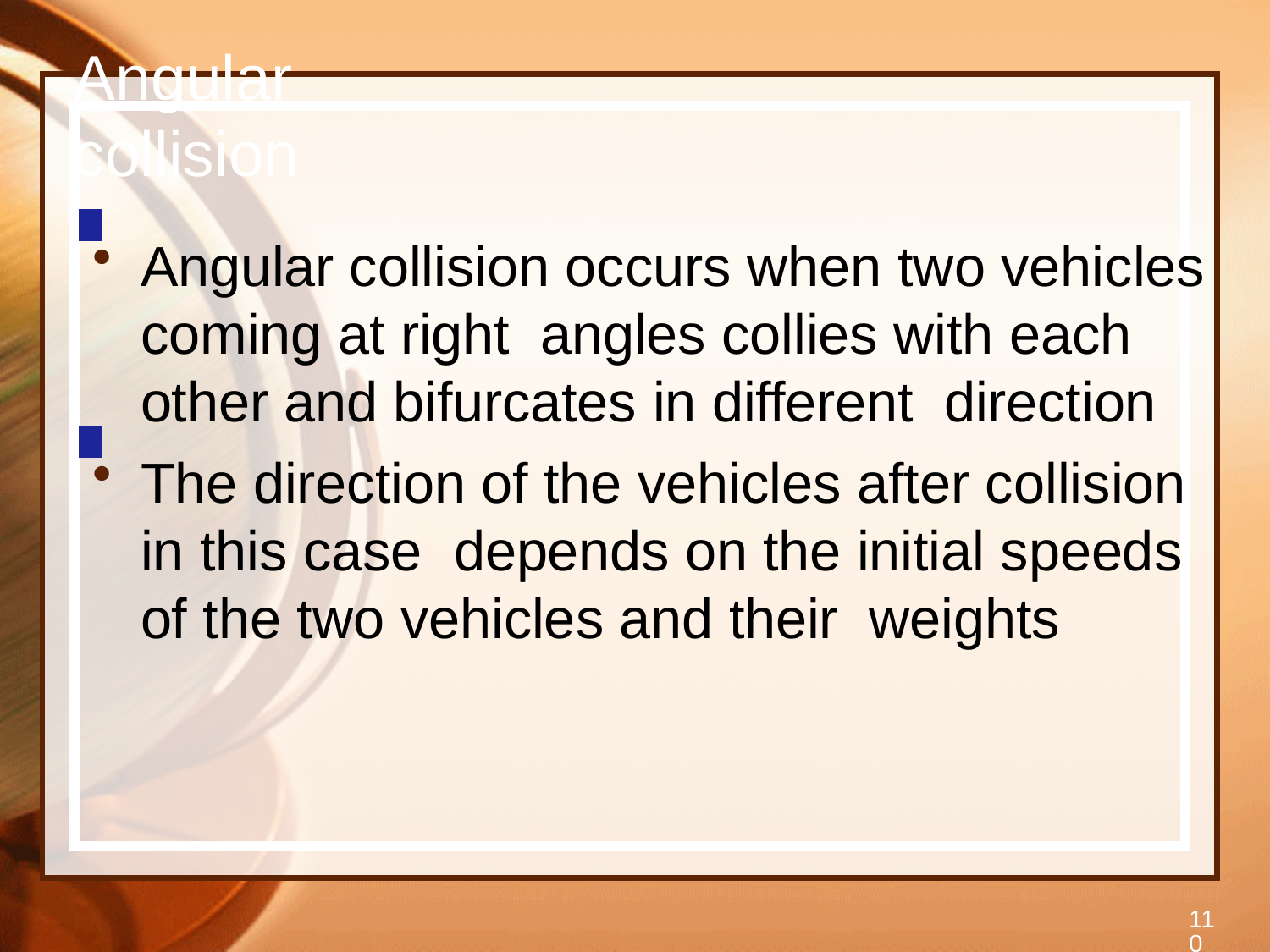

# Angular collision

Angular collision occurs when two vehicles coming at right  angles collies with each other and bifurcates in different  direction
The direction of the vehicles after collision in this case  depends on the initial speeds of the two vehicles and their  weights

110